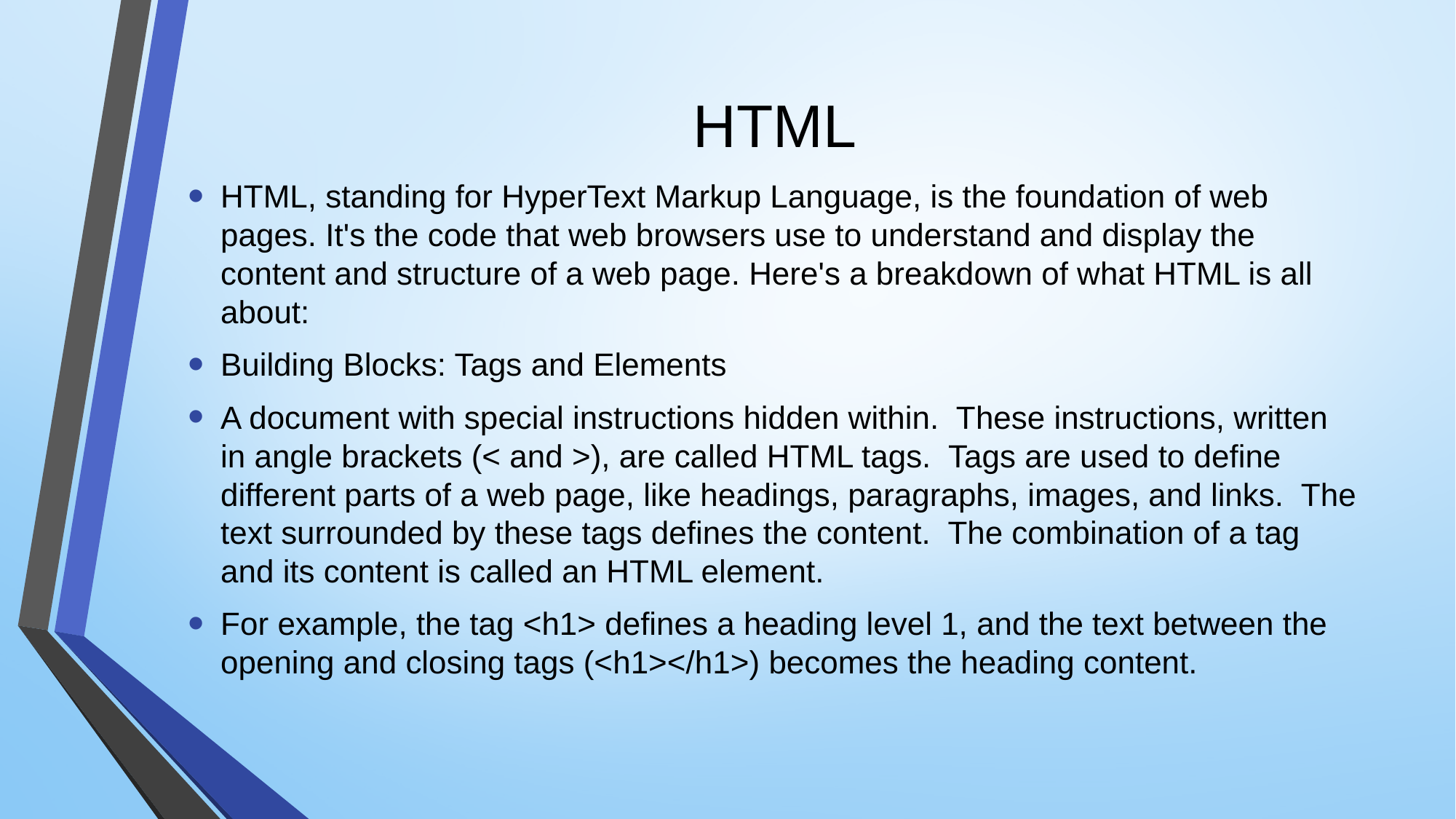

# HTML
HTML, standing for HyperText Markup Language, is the foundation of web pages. It's the code that web browsers use to understand and display the content and structure of a web page. Here's a breakdown of what HTML is all about:
Building Blocks: Tags and Elements
A document with special instructions hidden within.  These instructions, written in angle brackets (< and >), are called HTML tags.  Tags are used to define different parts of a web page, like headings, paragraphs, images, and links.  The text surrounded by these tags defines the content.  The combination of a tag and its content is called an HTML element.
For example, the tag <h1> defines a heading level 1, and the text between the opening and closing tags (<h1></h1>) becomes the heading content.